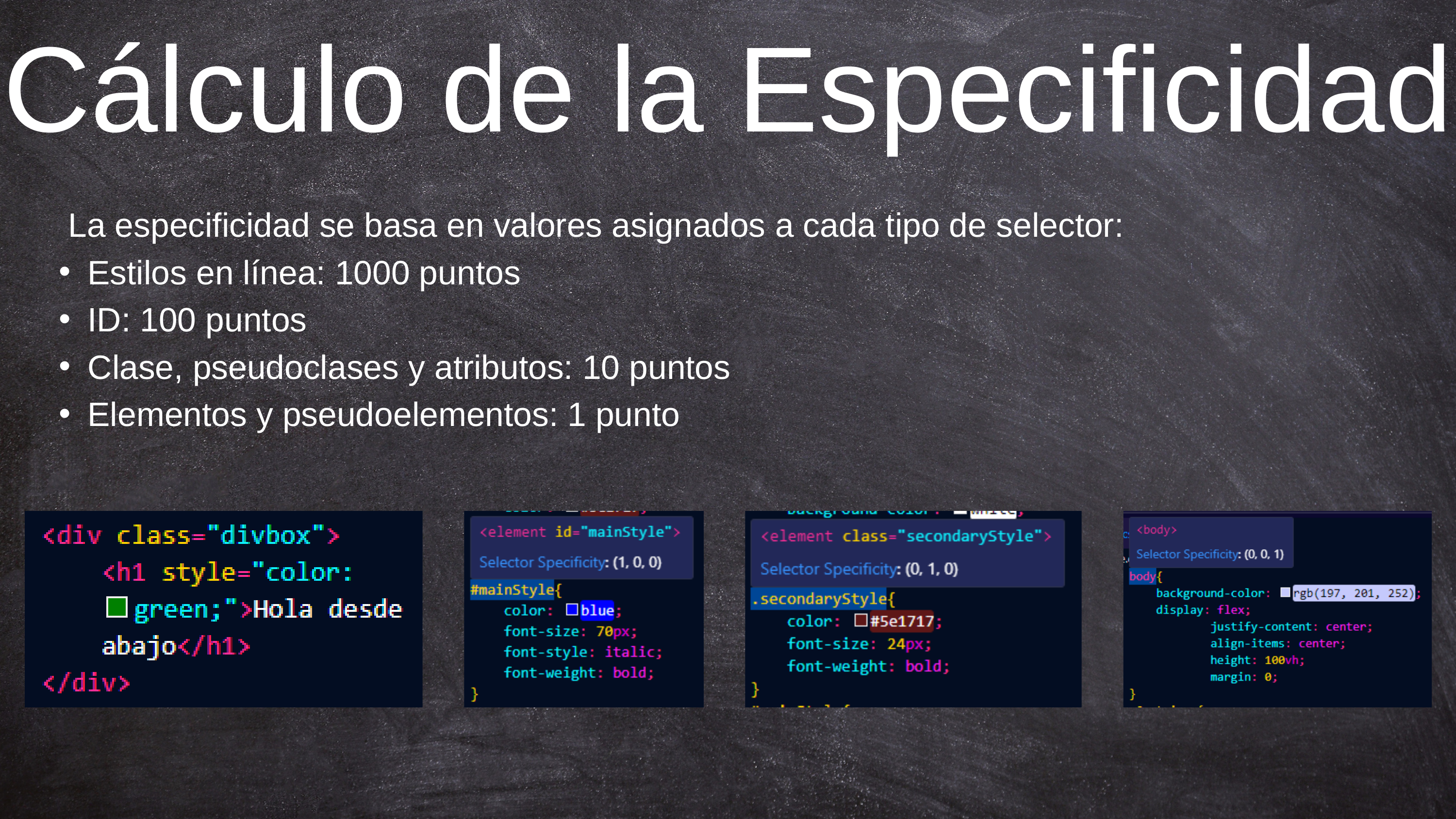

Cálculo de la Especificidad
La especificidad se basa en valores asignados a cada tipo de selector:
Estilos en línea: 1000 puntos
ID: 100 puntos
Clase, pseudoclases y atributos: 10 puntos
Elementos y pseudoelementos: 1 punto